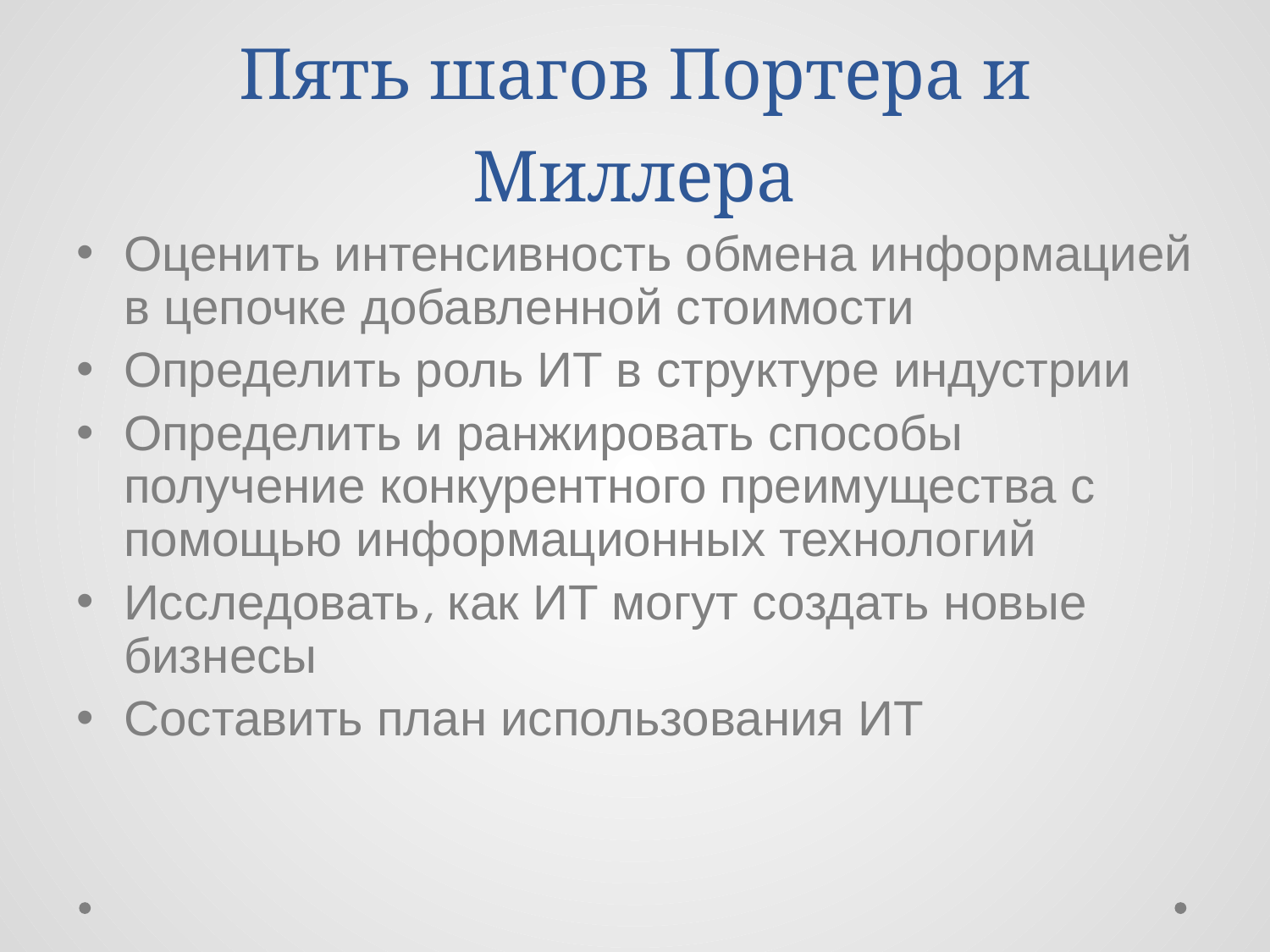

# Пять шагов Портера и Миллера
Оценить интенсивность обмена информацией в цепочке добавленной стоимости
Определить роль ИТ в структуре индустрии
Определить и ранжировать способы получение конкурентного преимущества с помощью информационных технологий
Исследовать, как ИТ могут создать новые бизнесы
Составить план использования ИТ